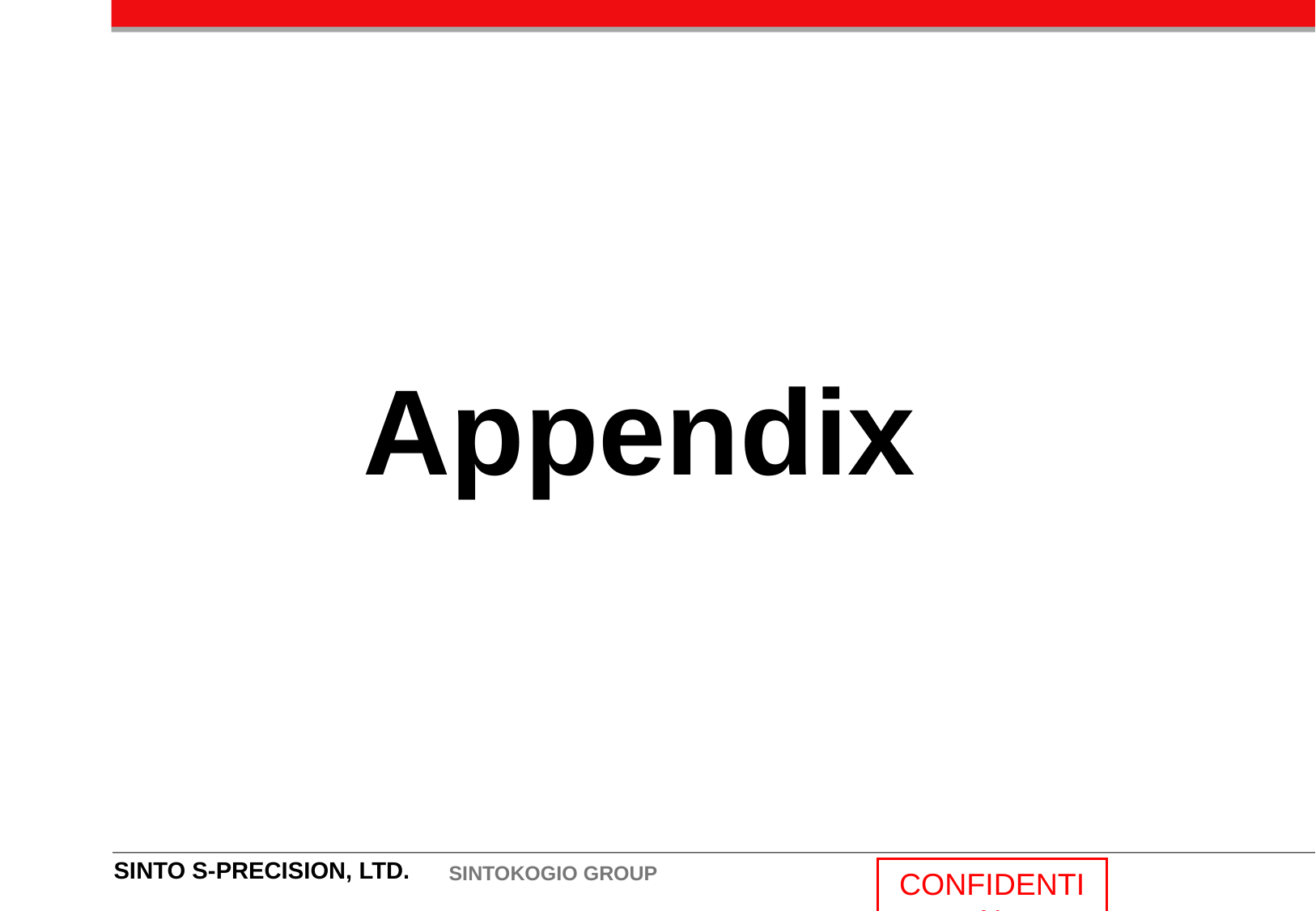

Appendix
SINTO S-PRECISION, LTD.
SINTOKOGIO GROUP
CONFIDENTIAL